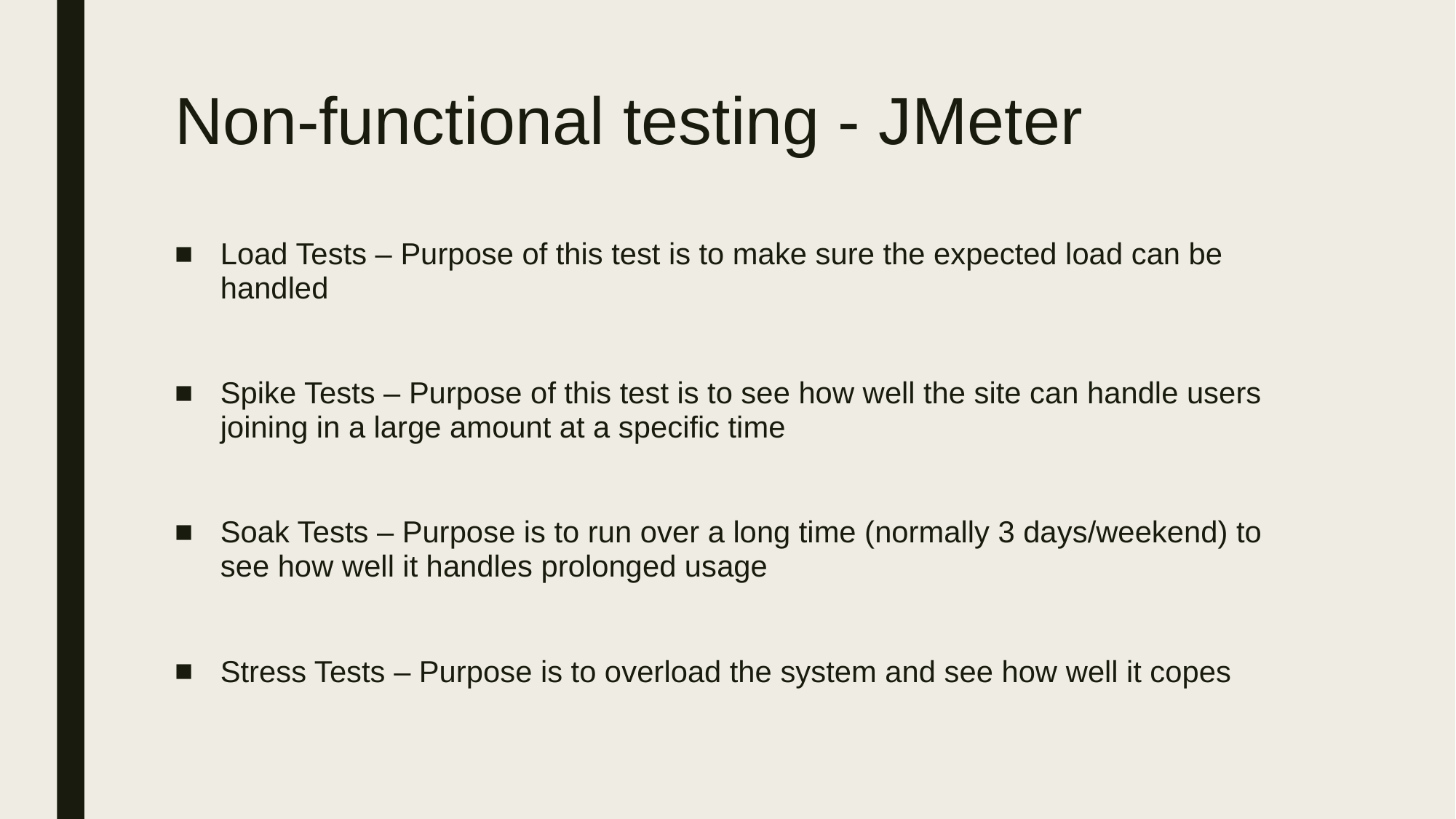

# Non-functional testing - JMeter
Load Tests – Purpose of this test is to make sure the expected load can be handled

Spike Tests – Purpose of this test is to see how well the site can handle users joining in a large amount at a specific time

Soak Tests – Purpose is to run over a long time (normally 3 days/weekend) to see how well it handles prolonged usage

Stress Tests – Purpose is to overload the system and see how well it copes